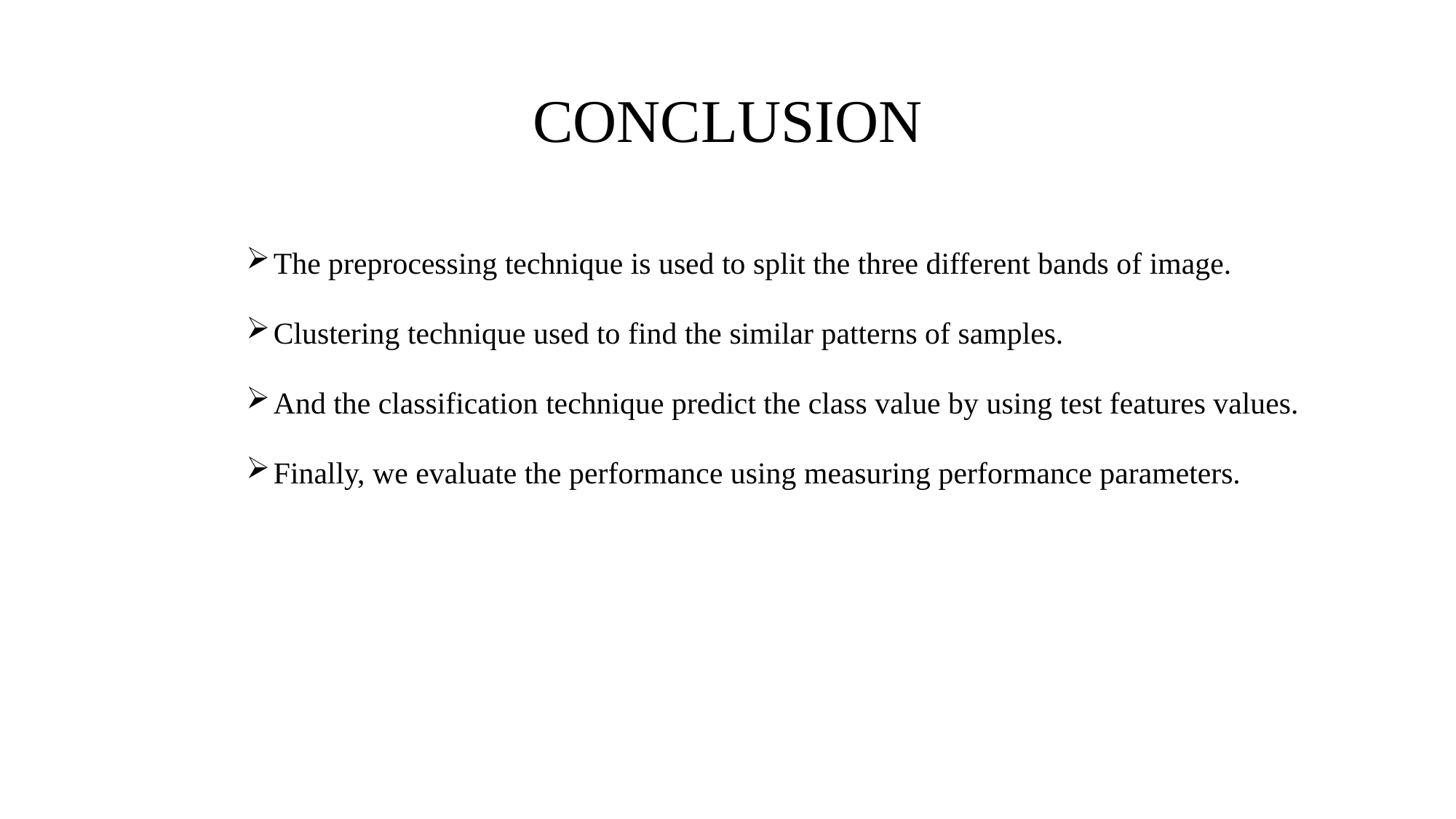

# CONCLUSION
The preprocessing technique is used to split the three different bands of image.
Clustering technique used to find the similar patterns of samples.
And the classification technique predict the class value by using test features values.
Finally, we evaluate the performance using measuring performance parameters.